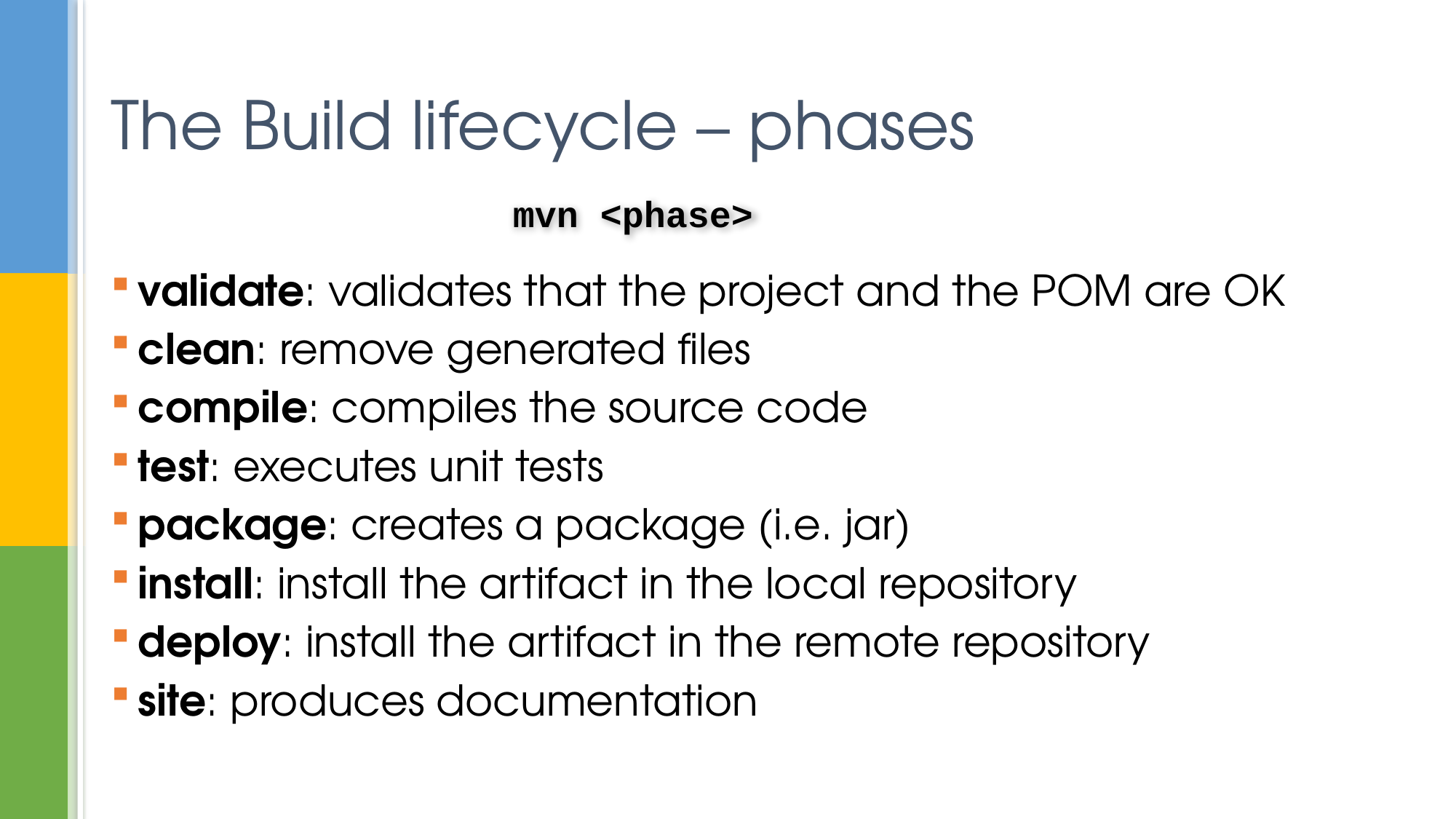

# The Build lifecycle – phases
mvn <phase>
validate: validates that the project and the POM are OK
clean: remove generated files
compile: compiles the source code
test: executes unit tests
package: creates a package (i.e. jar)
install: install the artifact in the local repository
deploy: install the artifact in the remote repository
site: produces documentation